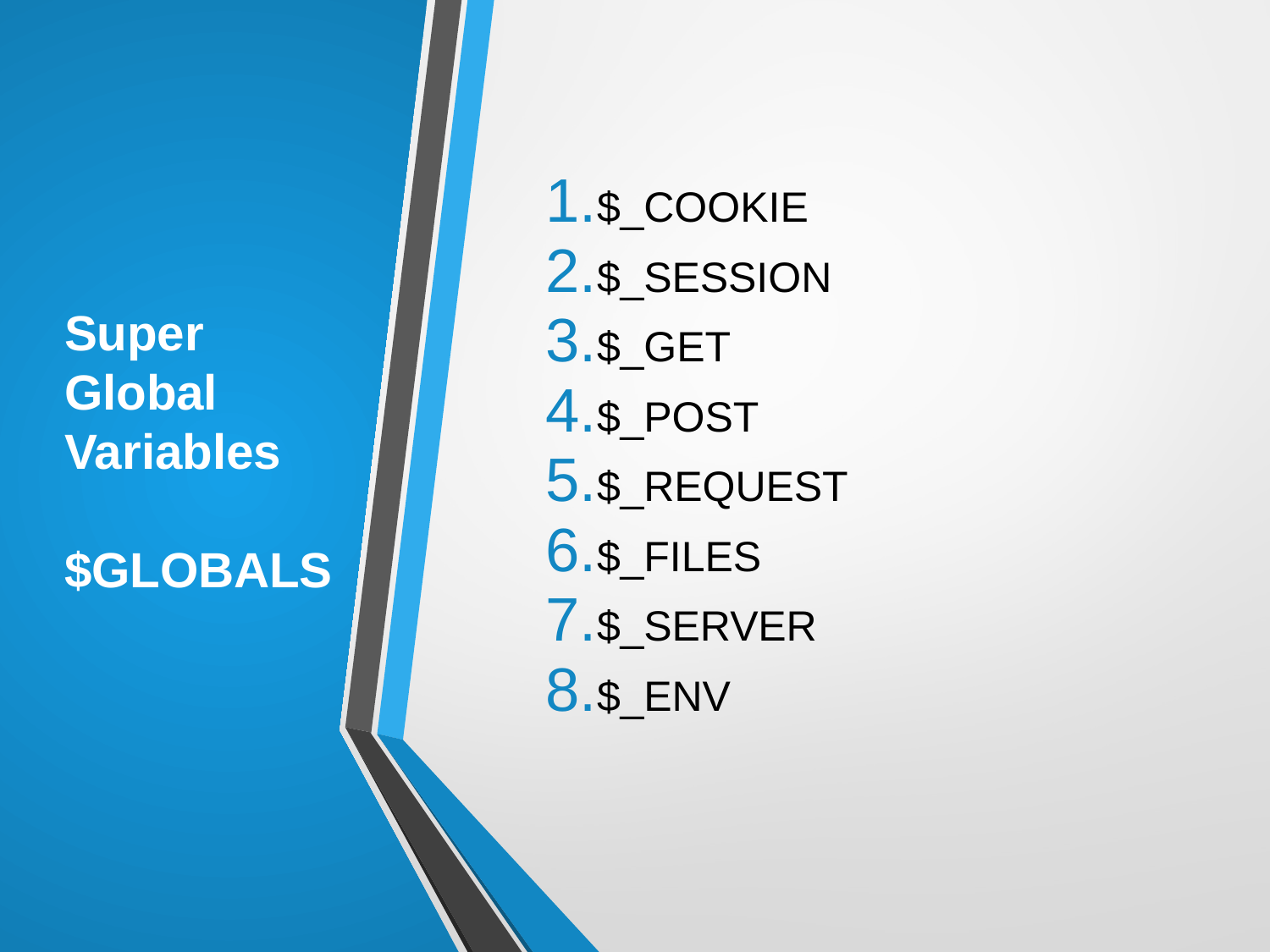

# Super Global Variables $GLOBALS
$_COOKIE
$_SESSION
$_GET
$_POST
$_REQUEST
$_FILES
$_SERVER
$_ENV